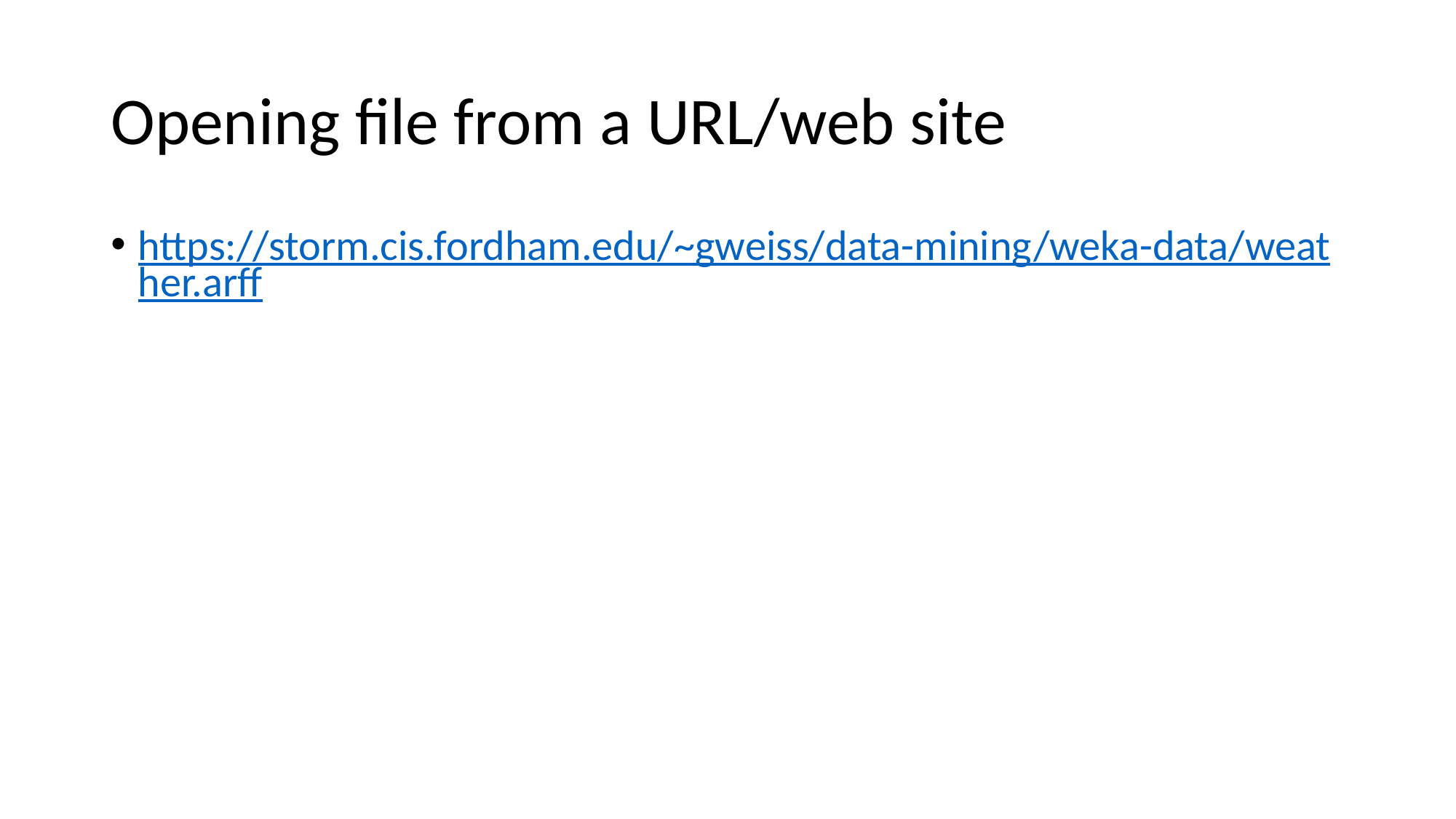

# Opening file from a URL/web site
https://storm.cis.fordham.edu/~gweiss/data-mining/weka-data/weather.arff